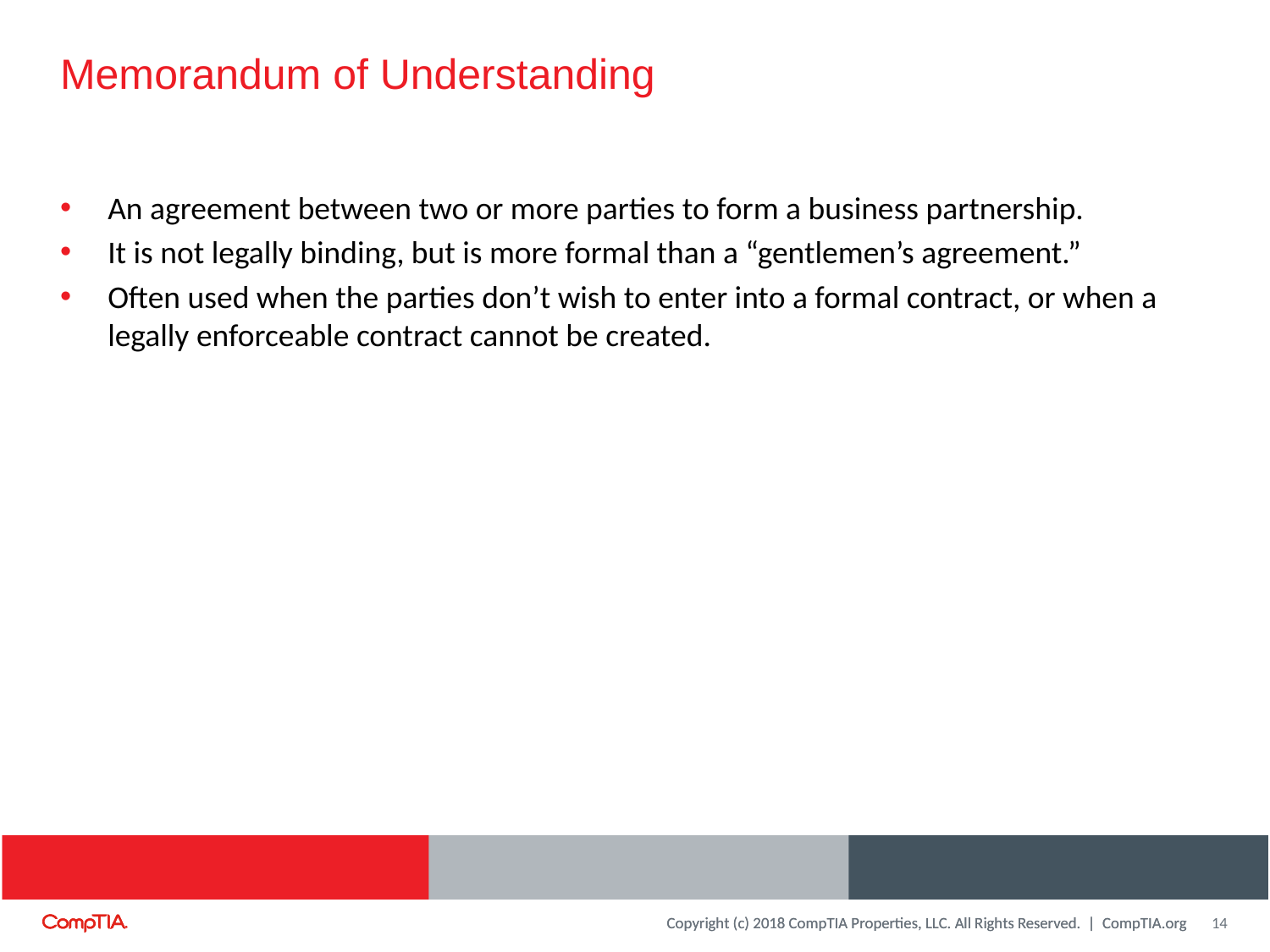

# Memorandum of Understanding
An agreement between two or more parties to form a business partnership.
It is not legally binding, but is more formal than a “gentlemen’s agreement.”
Often used when the parties don’t wish to enter into a formal contract, or when a legally enforceable contract cannot be created.
14